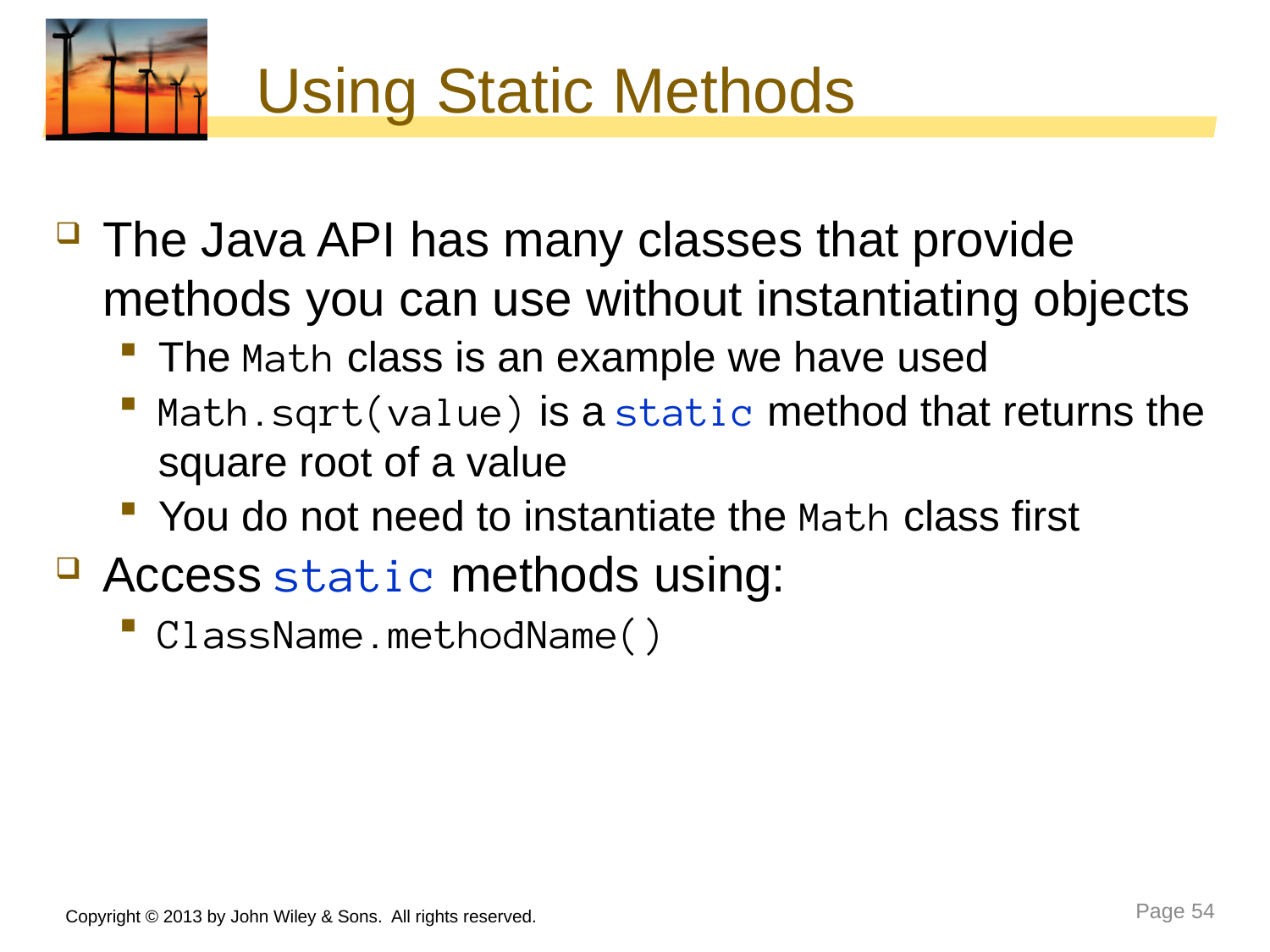

# Using Static Methods
The Java API has many classes that provide methods you can use without instantiating objects
The Math class is an example we have used
Math.sqrt(value) is a static method that returns the square root of a value
You do not need to instantiate the Math class first
Access static methods using:
ClassName.methodName()

Copyright © 2013 by John Wiley & Sons.  All rights reserved.
Page 54